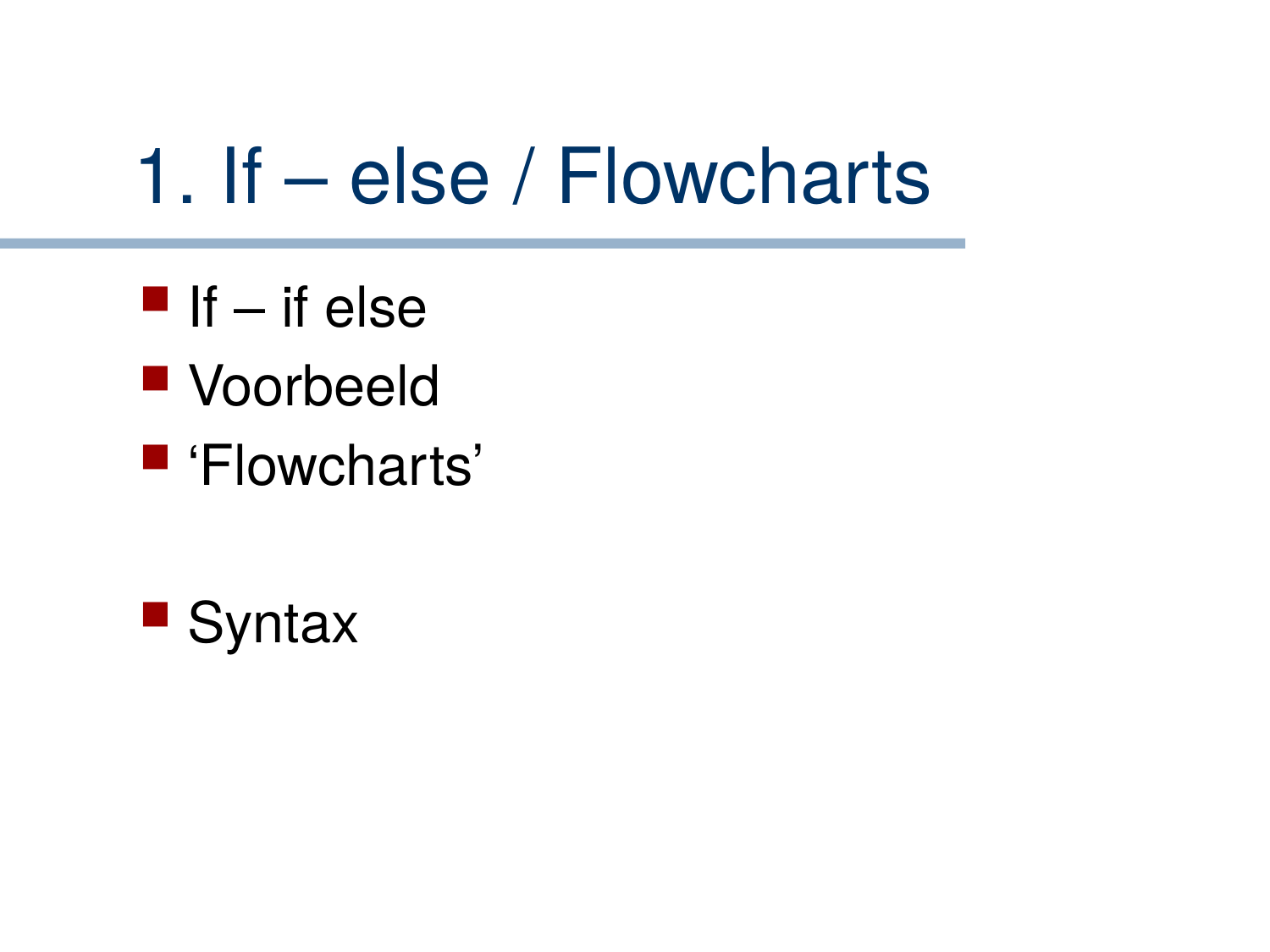

# 1. If – else / Flowcharts
If – if else
Voorbeeld
‘Flowcharts’

Syntax